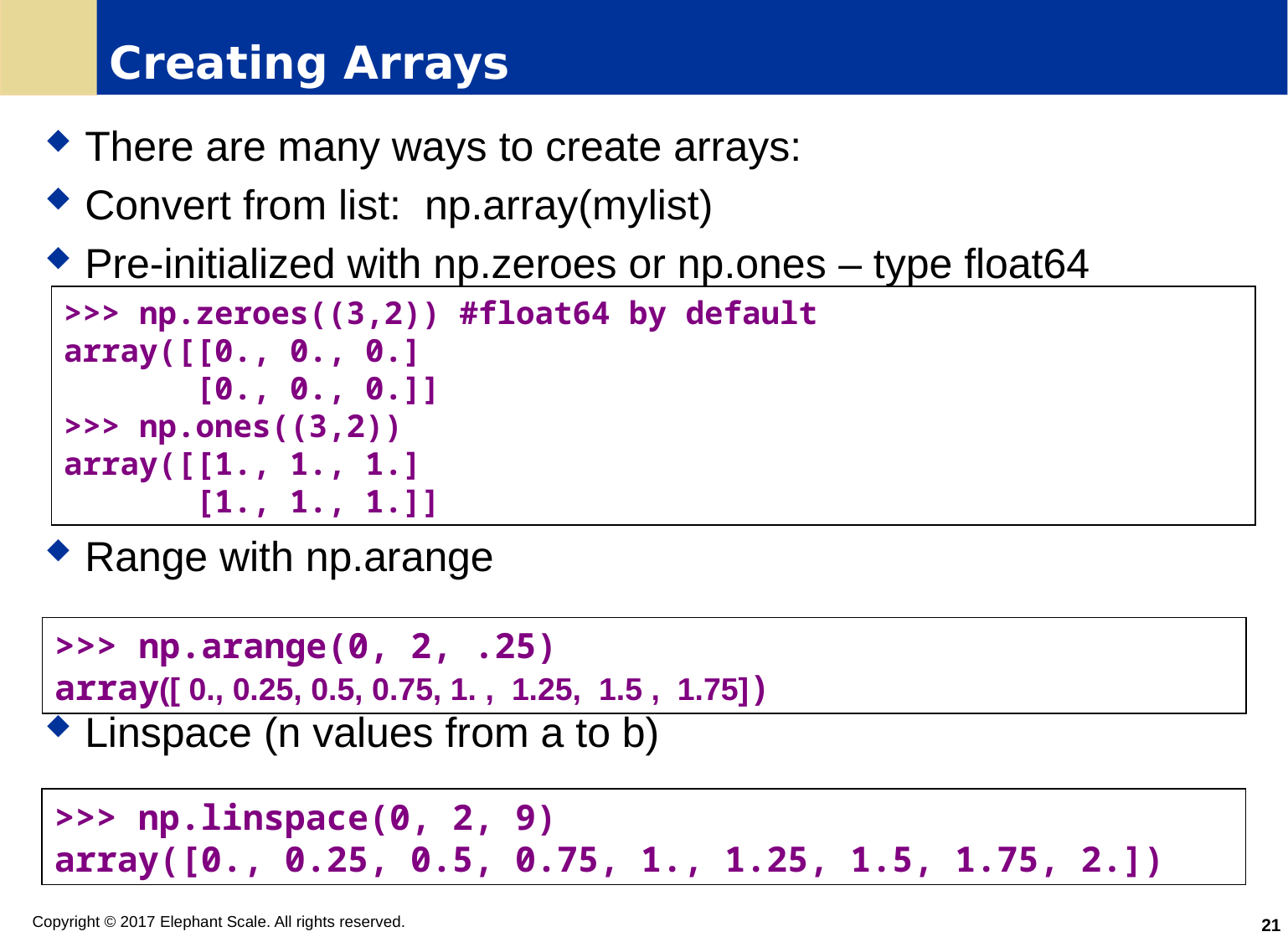

# Creating Arrays
There are many ways to create arrays:
Convert from list:  np.array(mylist)
Pre-initialized with np.zeroes or np.ones – type float64

Range with np.arange

Linspace (n values from a to b)
>>> np.zeroes((3,2)) #float64 by default
array([[0., 0., 0.]
       [0., 0., 0.]]
>>> np.ones((3,2))
array([[1., 1., 1.]
       [1., 1., 1.]]
>>> np.arange(0, 2, .25)
array([ 0., 0.25, 0.5, 0.75, 1. ,  1.25,  1.5 ,  1.75])
>>> np.linspace(0, 2, 9)
array([0., 0.25, 0.5, 0.75, 1., 1.25, 1.5, 1.75, 2.])
21
Copyright © 2017 Elephant Scale. All rights reserved.